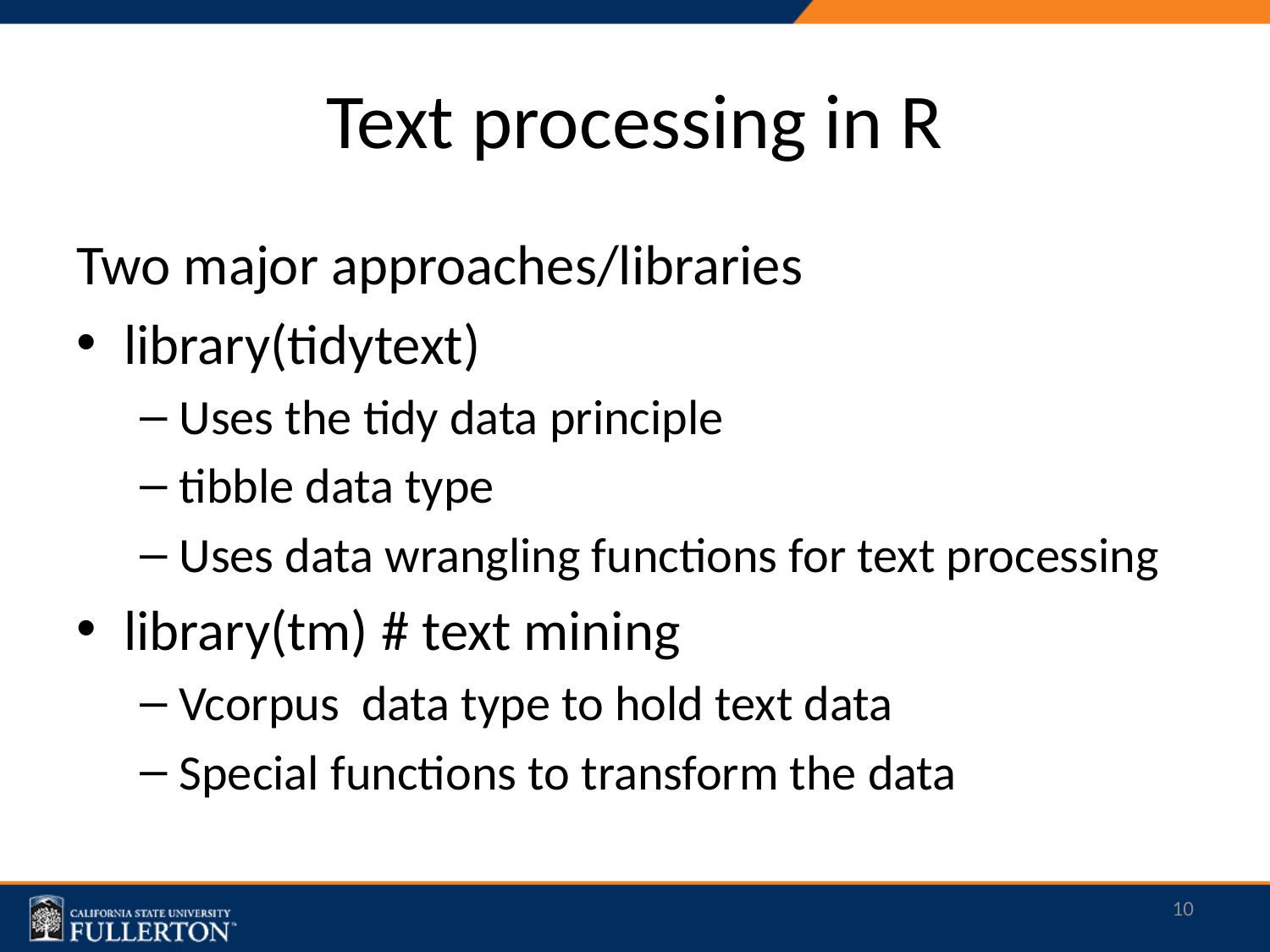

# Text processing in R
Two major approaches/libraries
library(tidytext)
Uses the tidy data principle
tibble data type
Uses data wrangling functions for text processing
library(tm) # text mining
Vcorpus  data type to hold text data
Special functions to transform the data

10